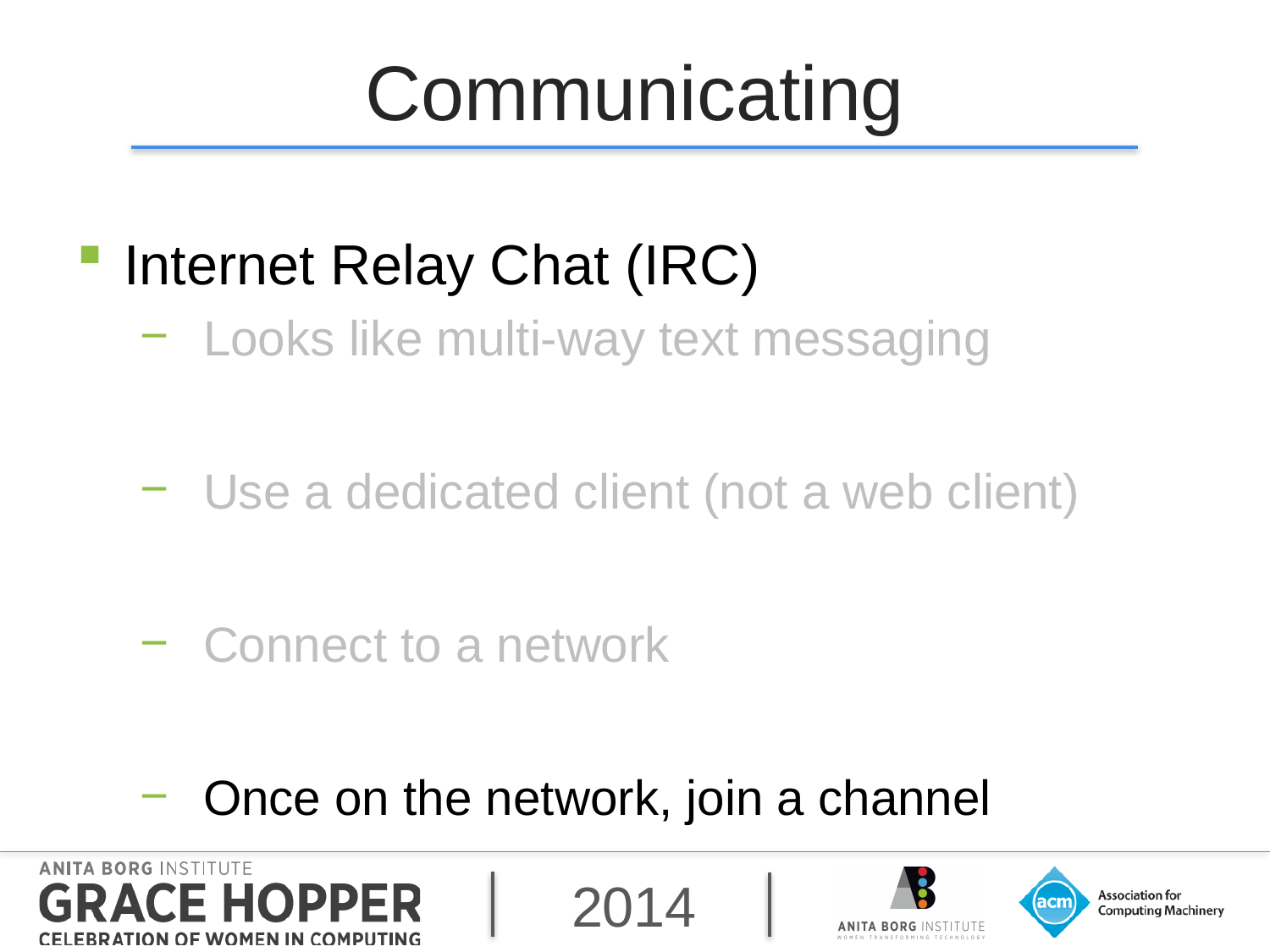

# Communicating
Internet Relay Chat (IRC)
Looks like multi-way text messaging

Use a dedicated client (not a web client)

Connect to a network

Once on the network, join a channel